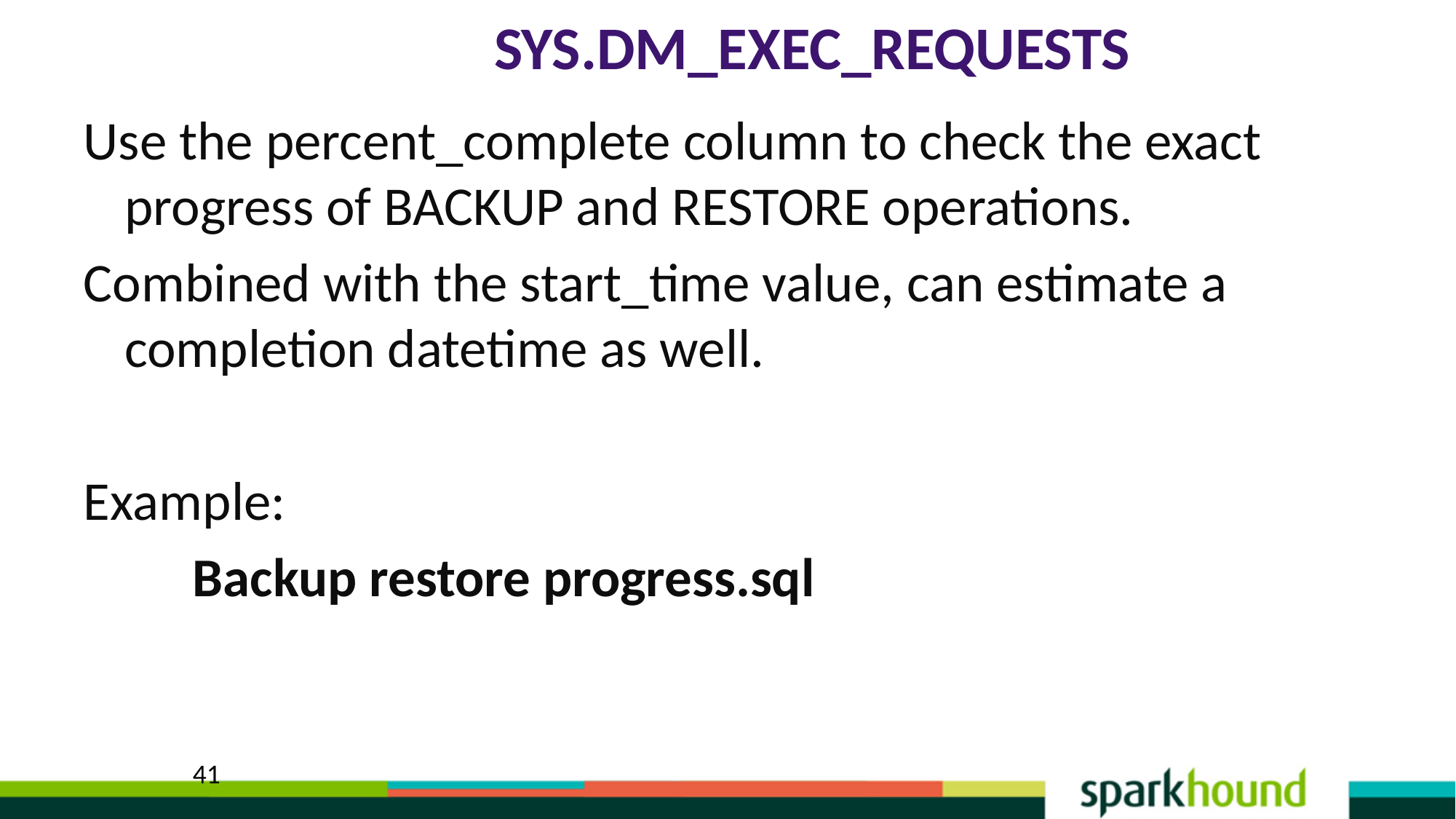

# sys.dm_exec_requests
Use the percent_complete column to check the exact progress of BACKUP and RESTORE operations.
Combined with the start_time value, can estimate a completion datetime as well.

Example:
	Backup restore progress.sql

41